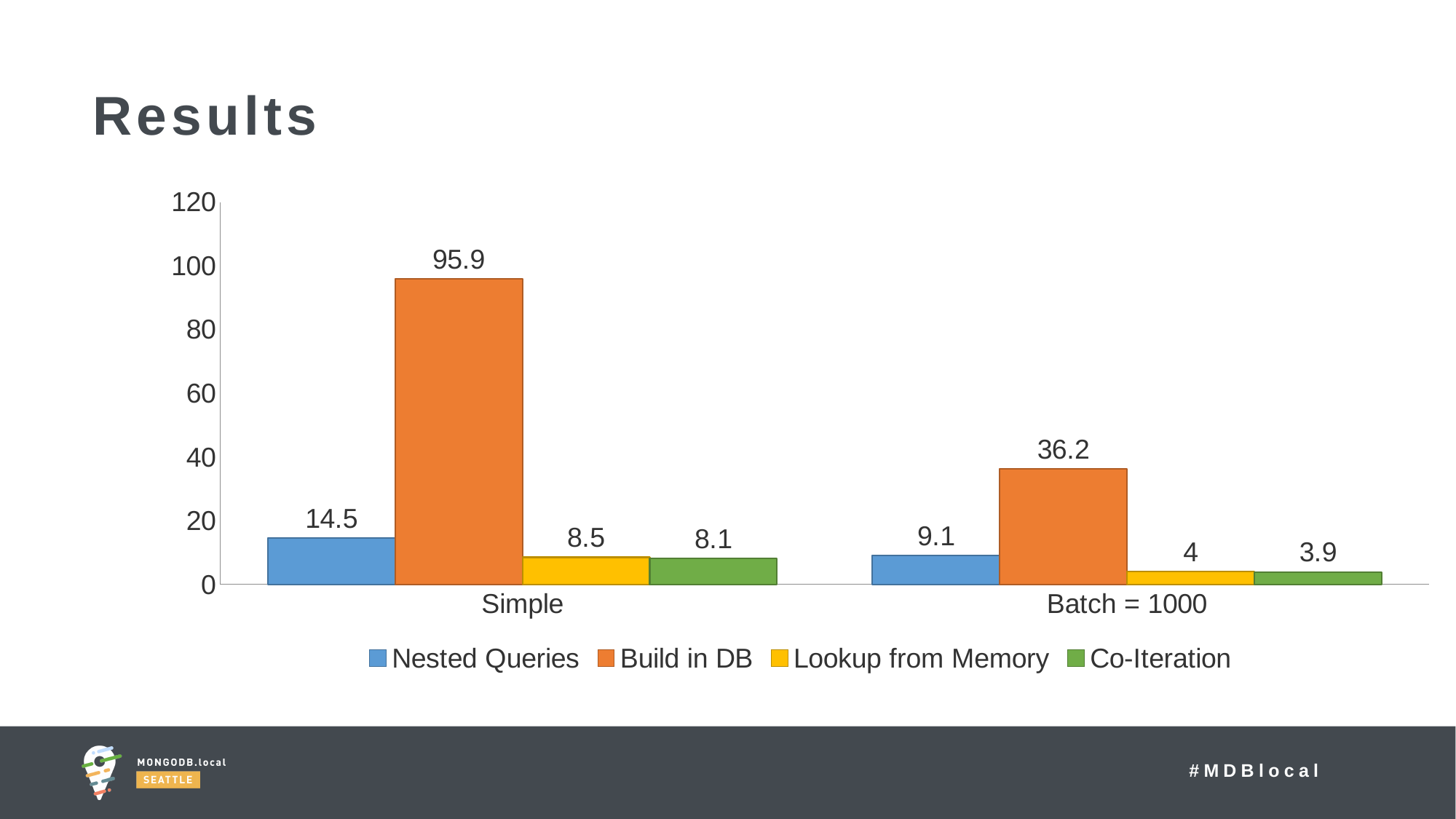

# Results

### Chart

| Category | Nested Queries | Build in DB | Lookup from Memory | Co-Iteration |
|---|---|---|---|---|
| Simple | 14.5 | 95.9 | 8.5 | 8.1 |
| Batch = 1000 | 9.1 | 36.2 | 4.0 | 3.9 |